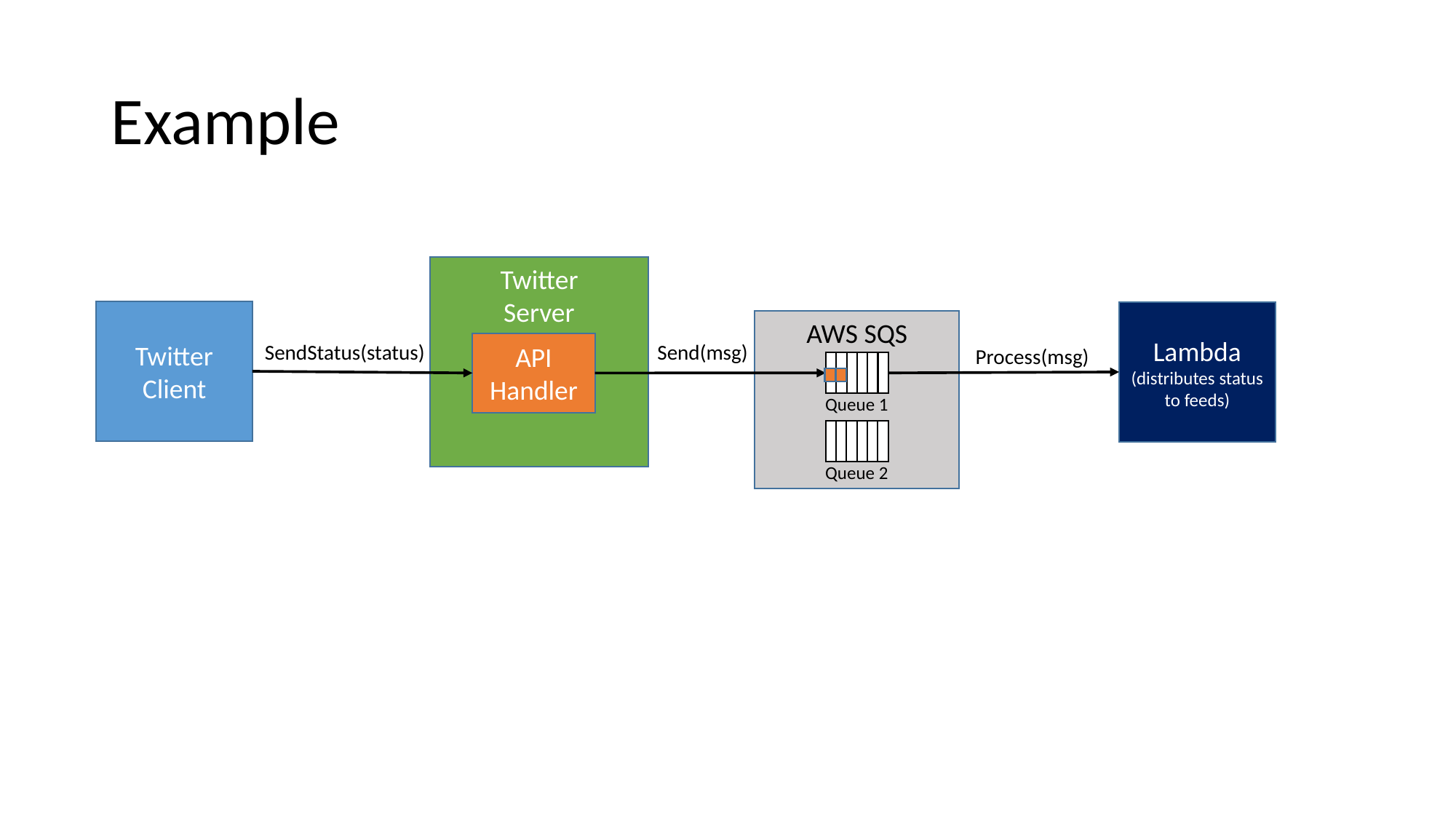

# Example
Twitter
Server
Twitter
Client
Lambda
(distributes status to feeds)
AWS SQS
Send(msg)
SendStatus(status)
API
Handler
Process(msg)

Queue 1

Queue 2